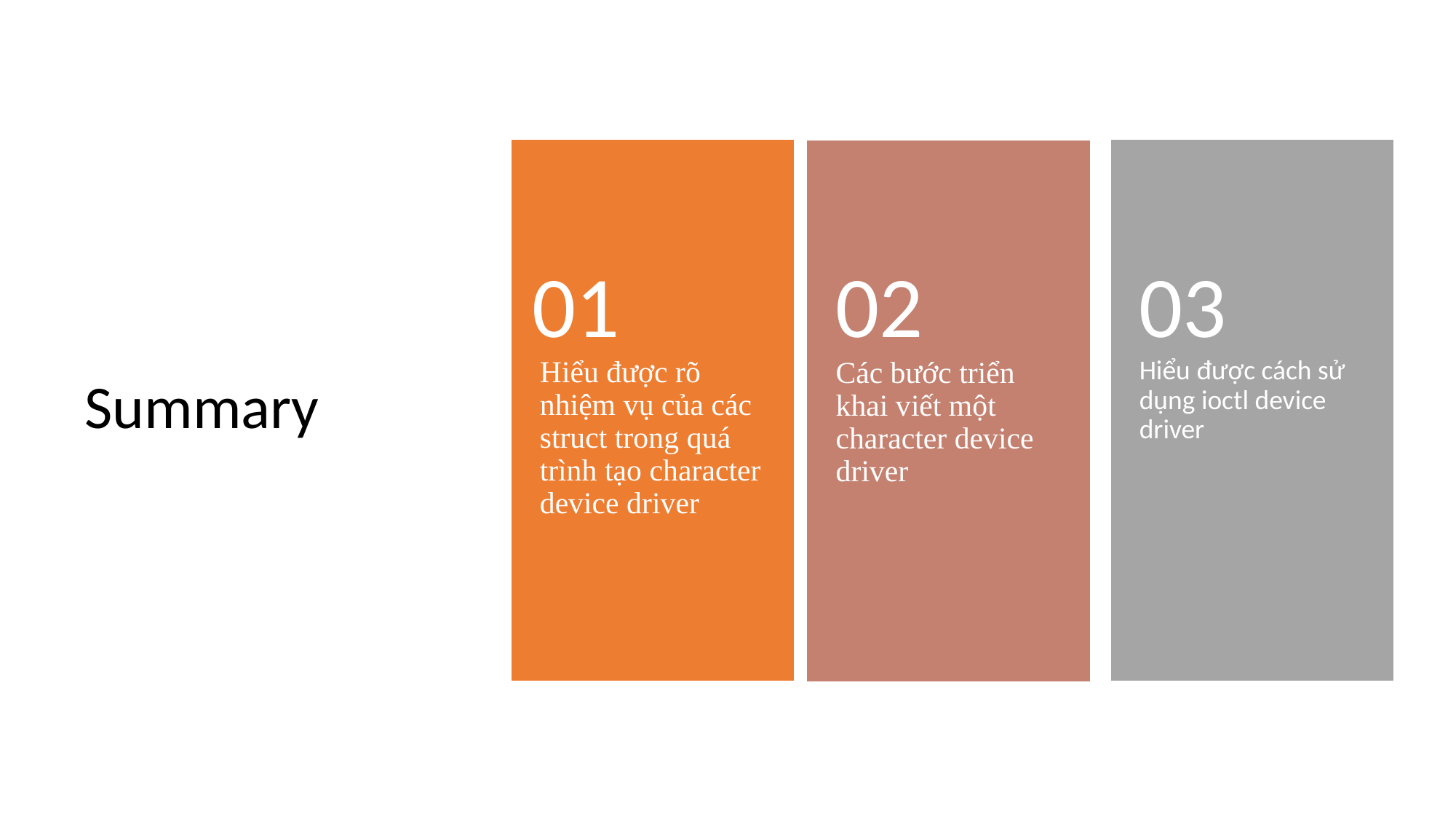

Hiểu được rõ nhiệm vụ của các struct trong quá trình tạo character device driver
01
Các bước triển khai viết một character device driver
02
Hiểu được cách sử dụng ioctl device driver
03
Summary